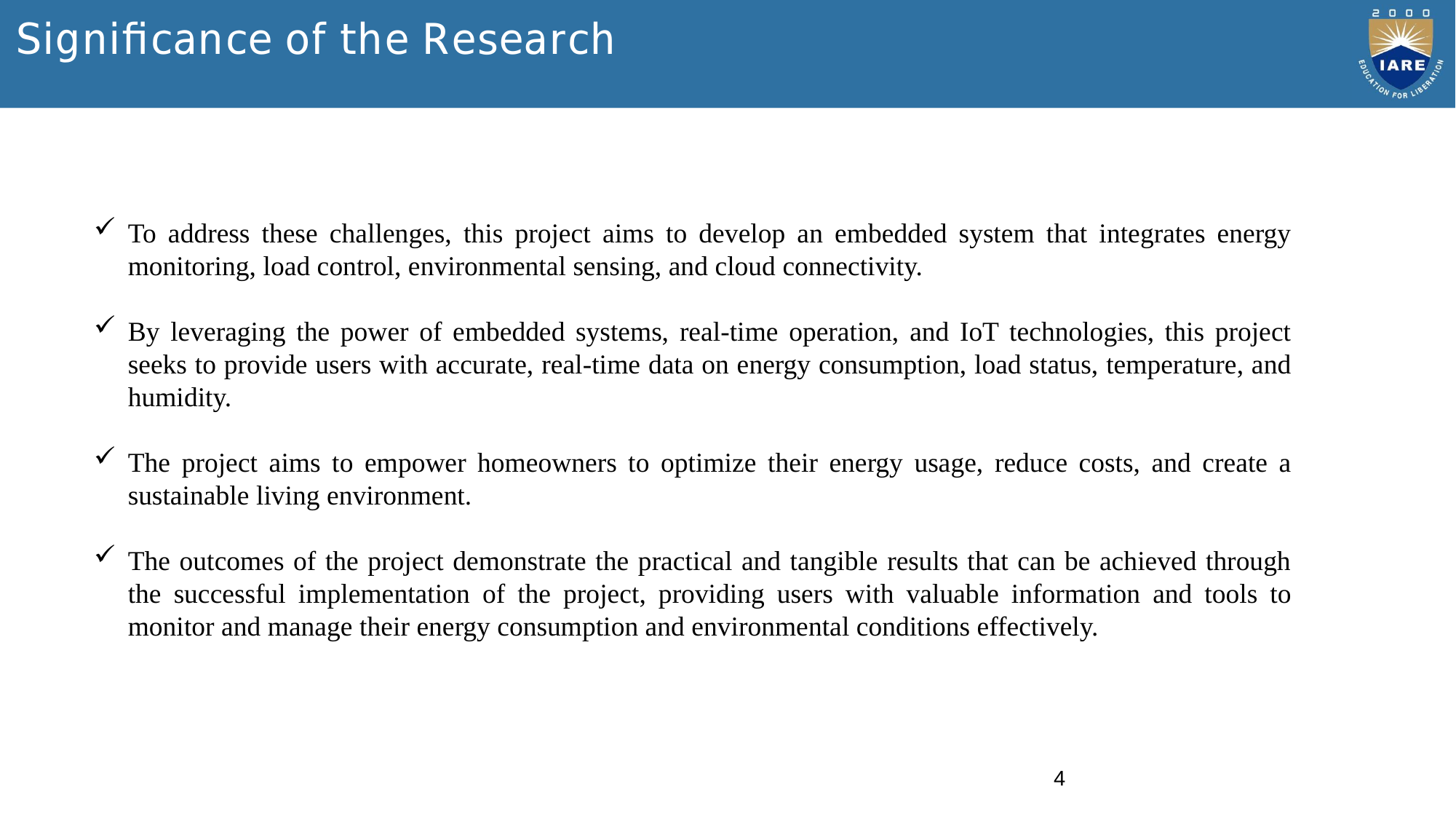

# Significance of the Research

To address these challenges, this project aims to develop an embedded system that integrates energy monitoring, load control, environmental sensing, and cloud connectivity.

By leveraging the power of embedded systems, real-time operation, and IoT technologies, this project seeks to provide users with accurate, real-time data on energy consumption, load status, temperature, and humidity.

The project aims to empower homeowners to optimize their energy usage, reduce costs, and create a sustainable living environment.

The outcomes of the project demonstrate the practical and tangible results that can be achieved through the successful implementation of the project, providing users with valuable information and tools to monitor and manage their energy consumption and environmental conditions effectively.

4